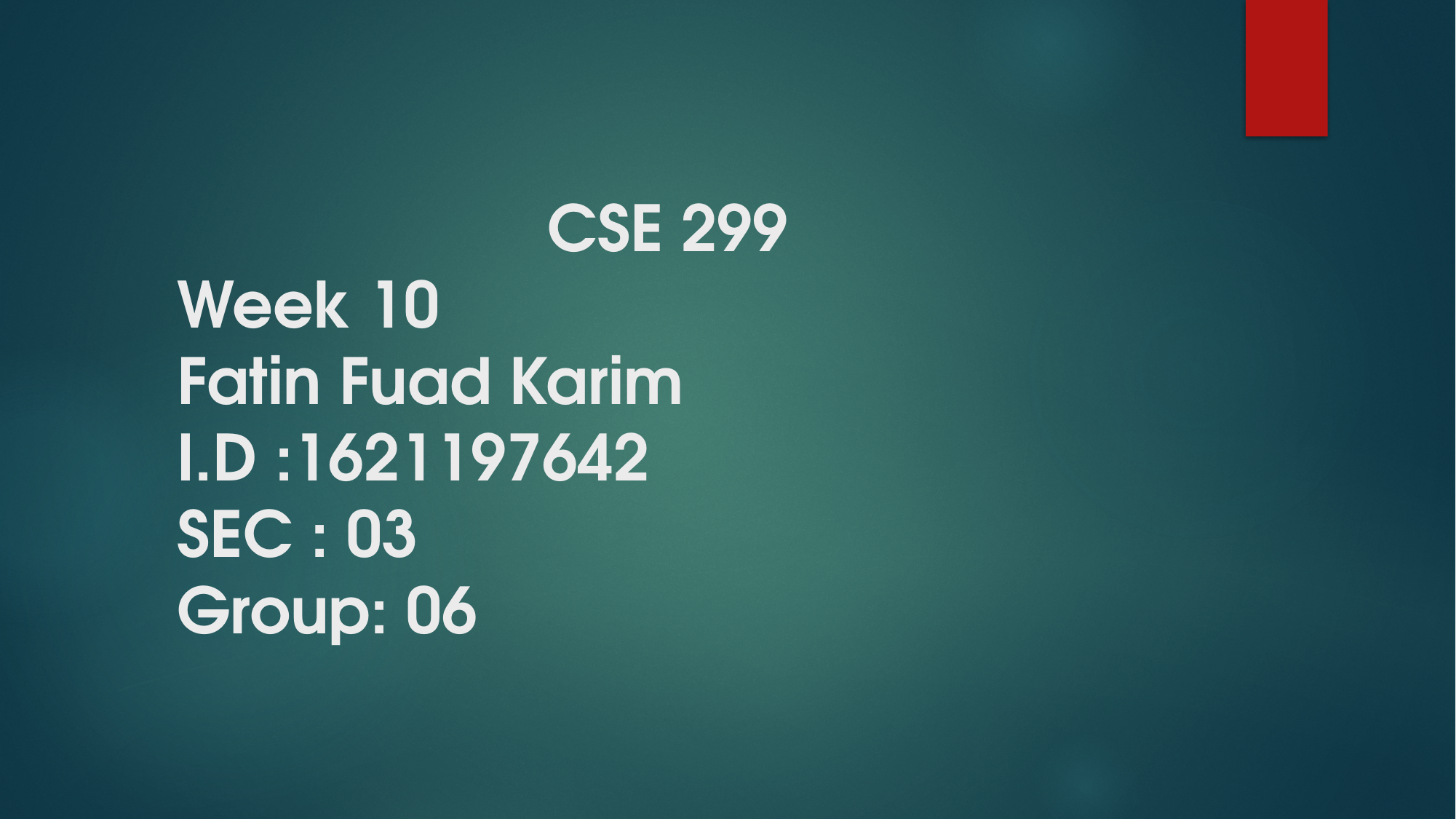

# CSE 299 Week 10 Fatin Fuad Karim I.D :1621197642 SEC : 03 Group: 06